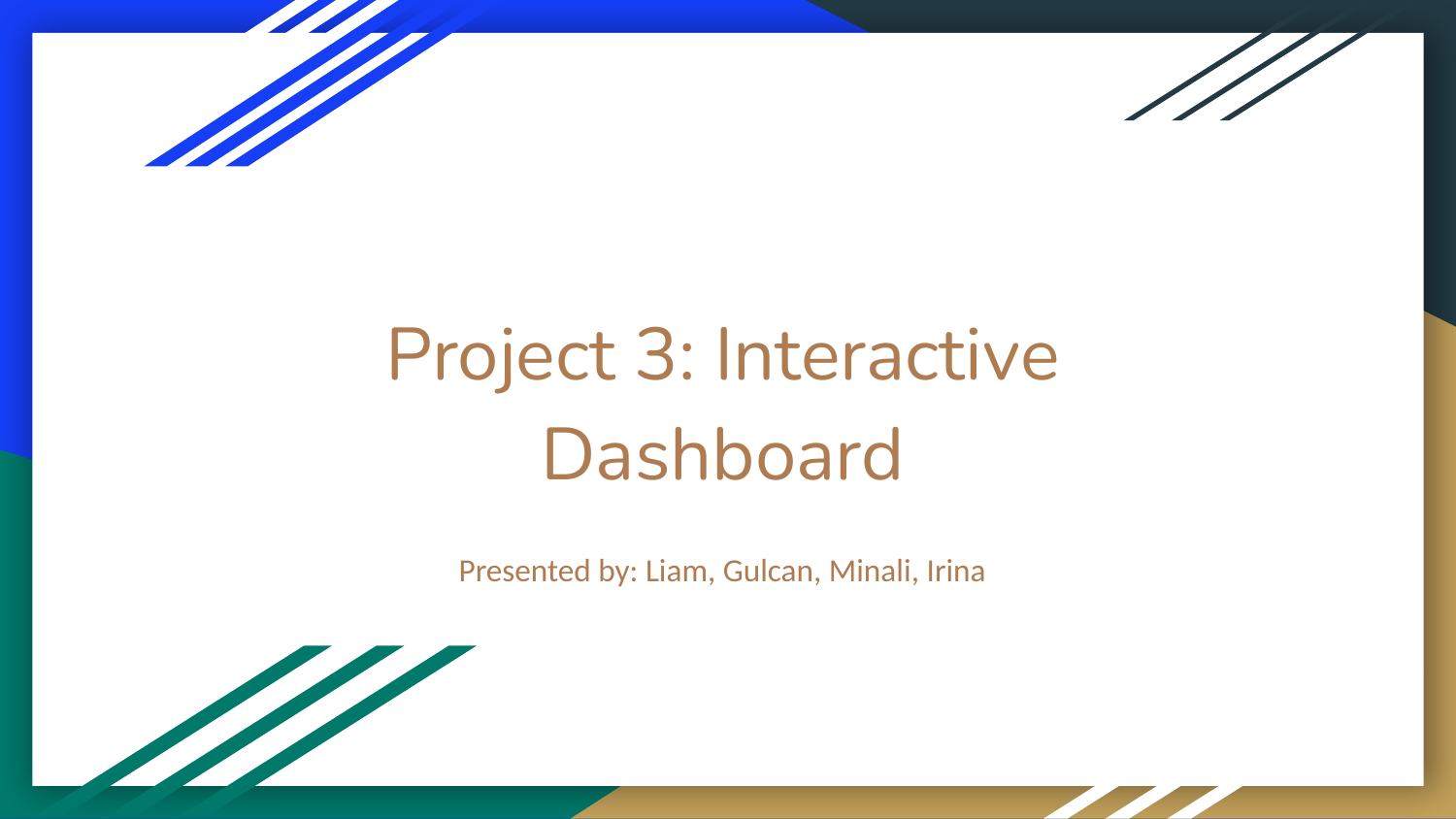

# Project 3: Interactive Dashboard
Presented by: Liam, Gulcan, Minali, Irina